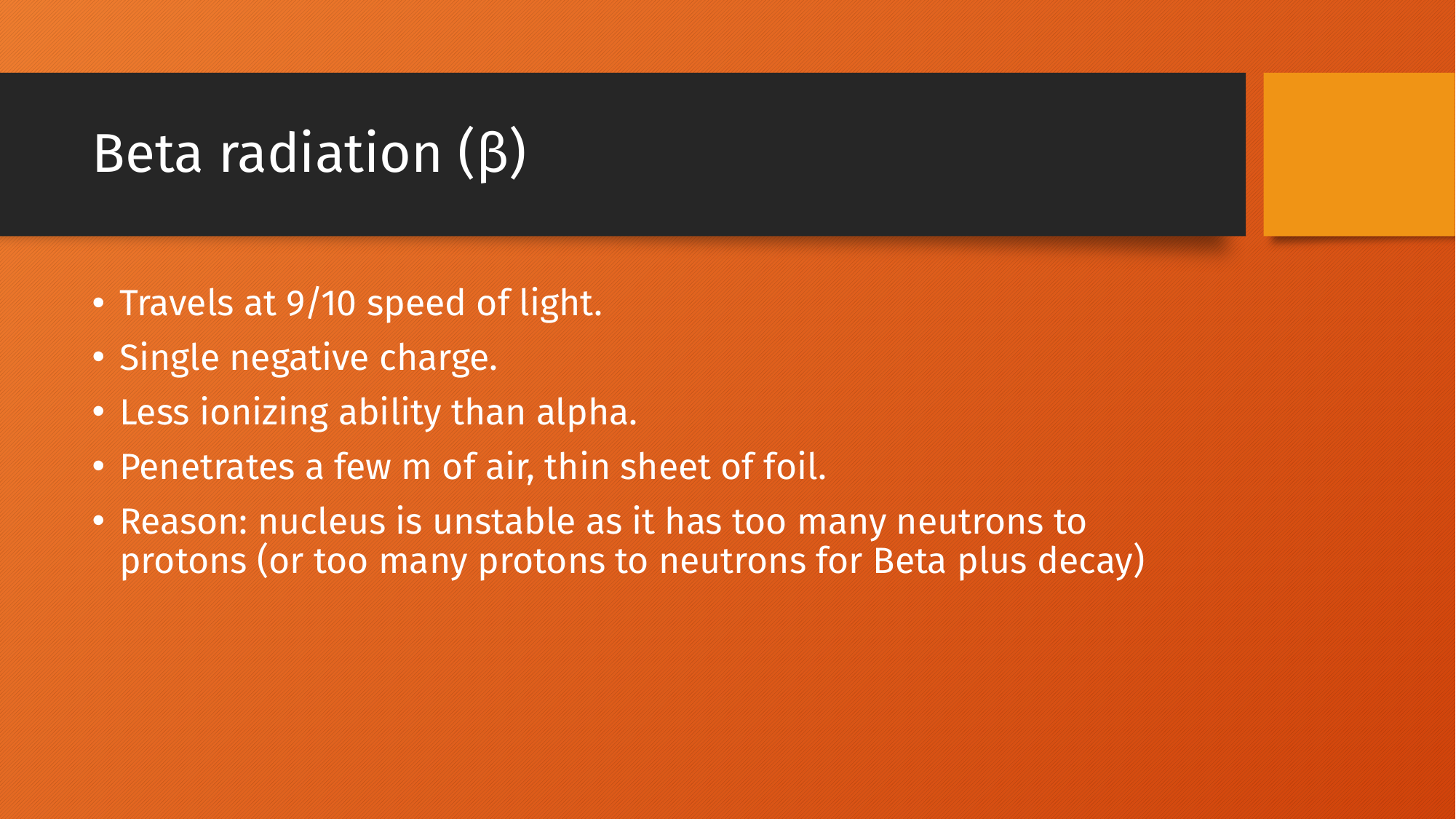

# Beta radiation (β)
Travels at 9/10 speed of light.
Single negative charge.
Less ionizing ability than alpha.
Penetrates a few m of air, thin sheet of foil.
Reason: nucleus is unstable as it has too many neutrons to protons (or too many protons to neutrons for Beta plus decay)